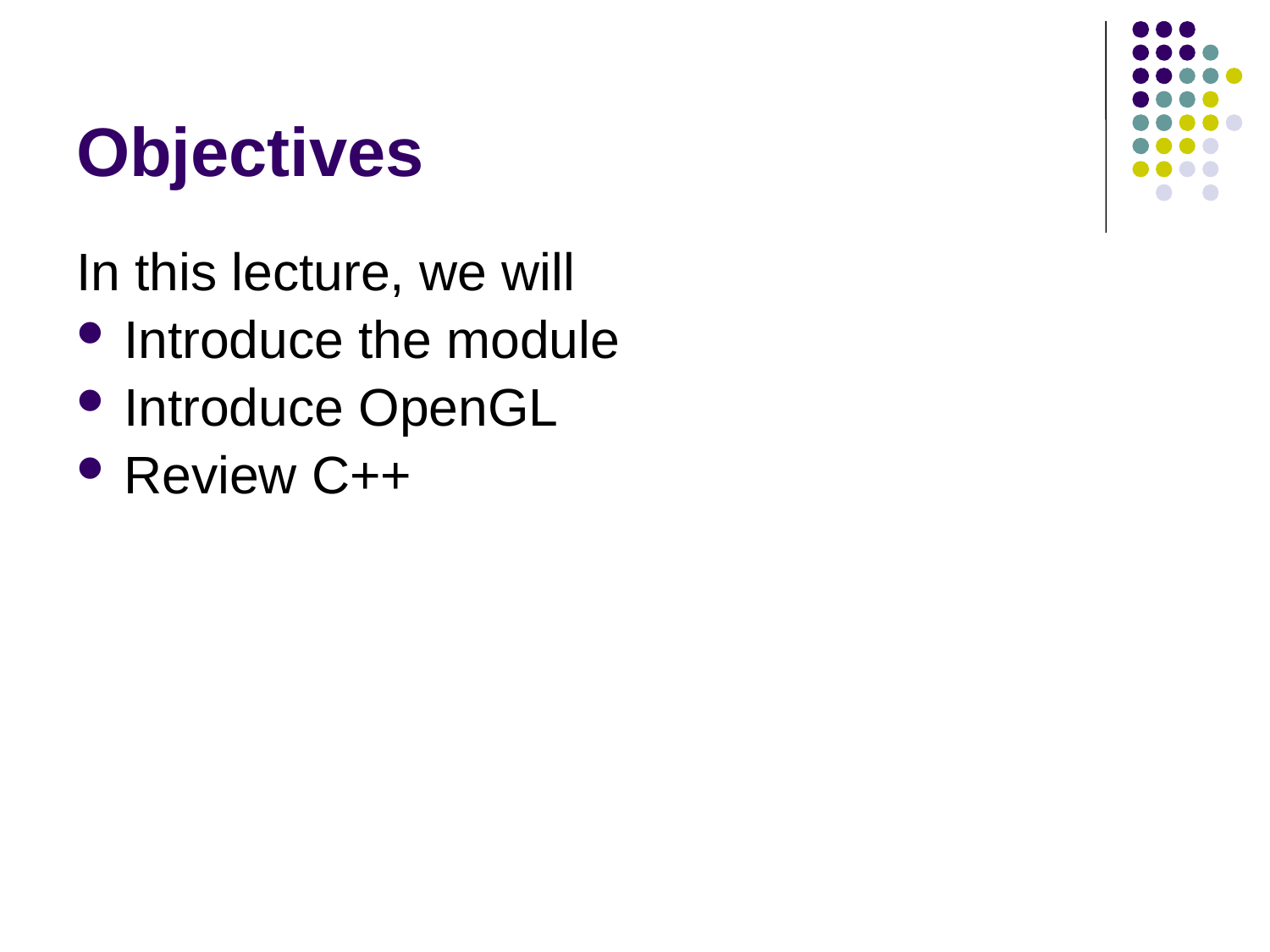

# Objectives
In this lecture, we will
Introduce the module
Introduce OpenGL
Review C++